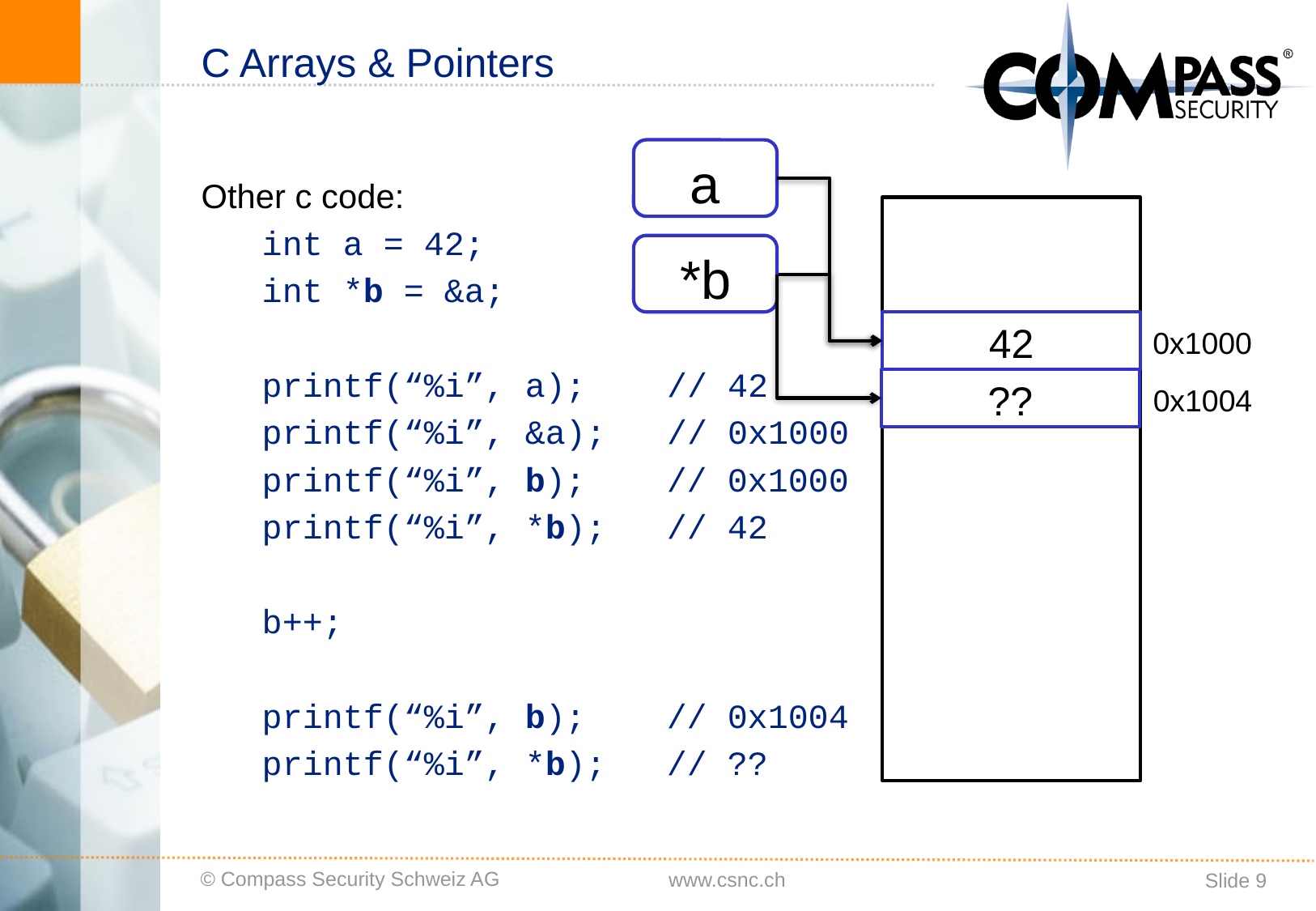

# C Arrays & Pointers
a
Other c code:
int a = 42;
int *b = &a;

printf(“%i”, a);    // 42
printf(“%i”, &a);   // 0x1000
printf(“%i”, b);    // 0x1000
printf(“%i”, *b);   // 42

b++;

printf(“%i”, b);    // 0x1004
printf(“%i”, *b);   // ??

*b
42
0x1000
??
0x1004